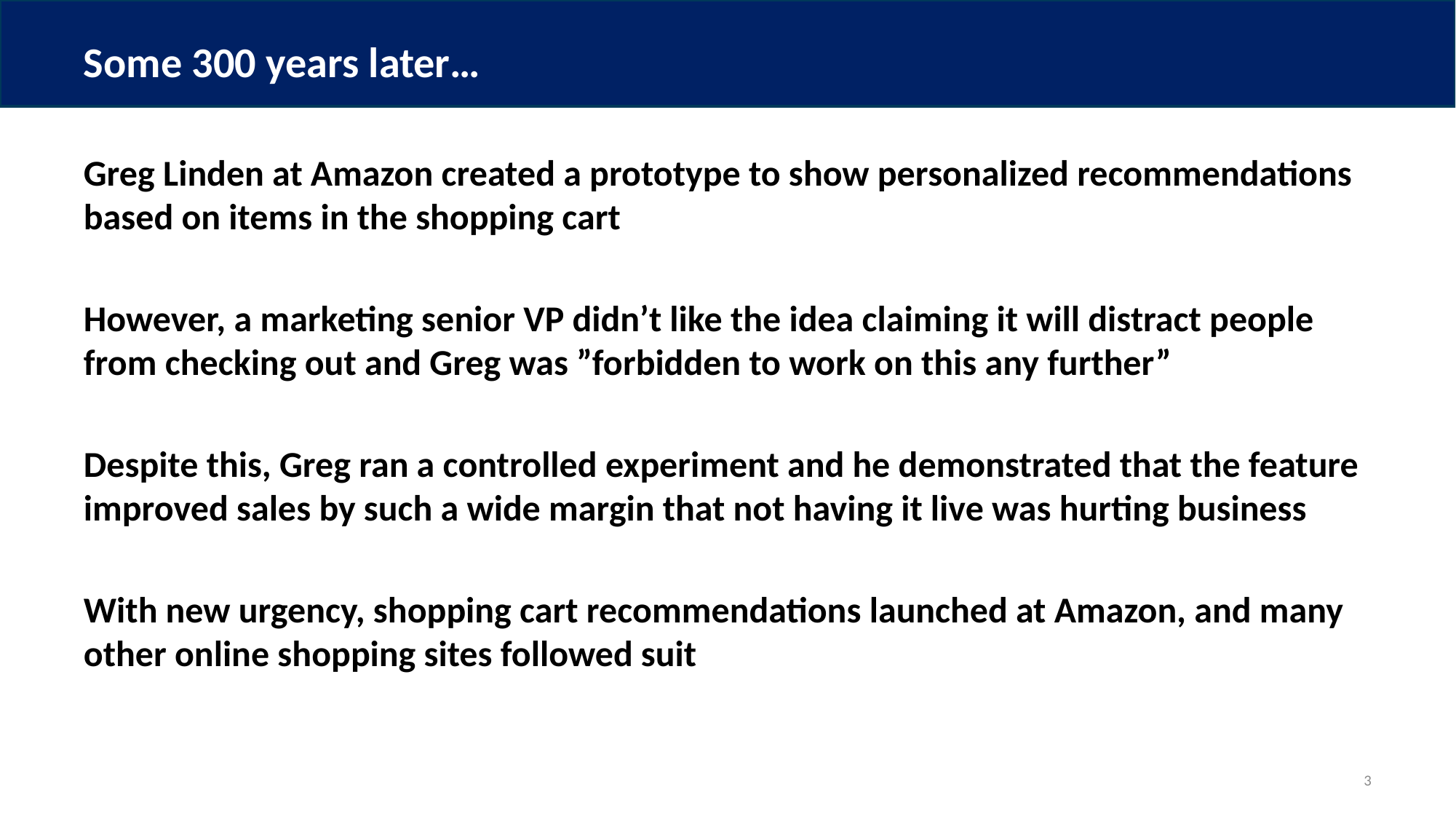

# Some 300 years later…
Greg Linden at Amazon created a prototype to show personalized recommendations based on items in the shopping cart

However, a marketing senior VP didn’t like the idea claiming it will distract people from checking out and Greg was ”forbidden to work on this any further”

Despite this, Greg ran a controlled experiment and he demonstrated that the feature improved sales by such a wide margin that not having it live was hurting business

With new urgency, shopping cart recommendations launched at Amazon, and many other online shopping sites followed suit
3